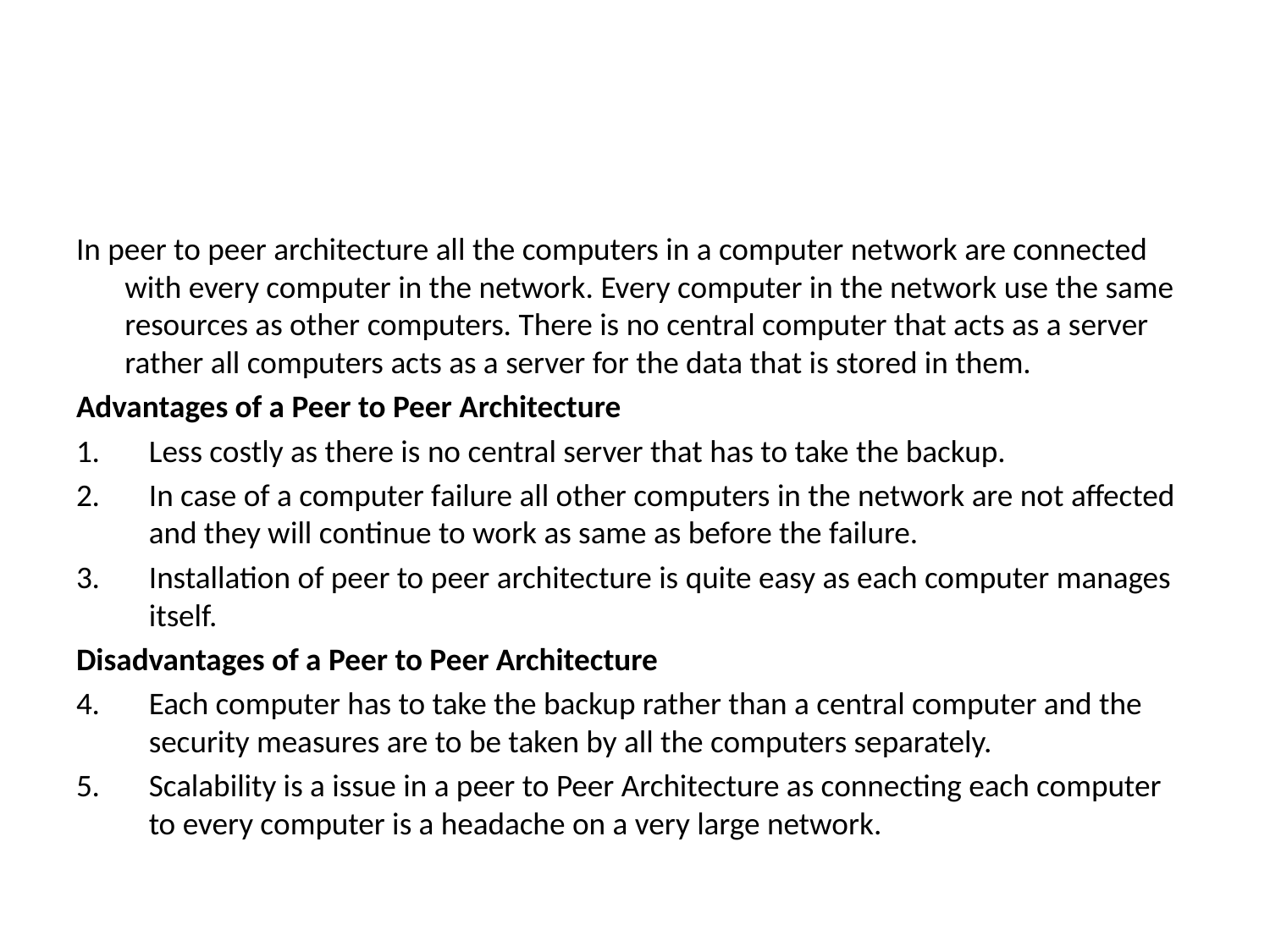

#
In peer to peer architecture all the computers in a computer network are connected with every computer in the network. Every computer in the network use the same resources as other computers. There is no central computer that acts as a server rather all computers acts as a server for the data that is stored in them.
Advantages of a Peer to Peer Architecture
Less costly as there is no central server that has to take the backup.
In case of a computer failure all other computers in the network are not affected and they will continue to work as same as before the failure.
Installation of peer to peer architecture is quite easy as each computer manages itself.
Disadvantages of a Peer to Peer Architecture
Each computer has to take the backup rather than a central computer and the security measures are to be taken by all the computers separately.
Scalability is a issue in a peer to Peer Architecture as connecting each computer to every computer is a headache on a very large network.